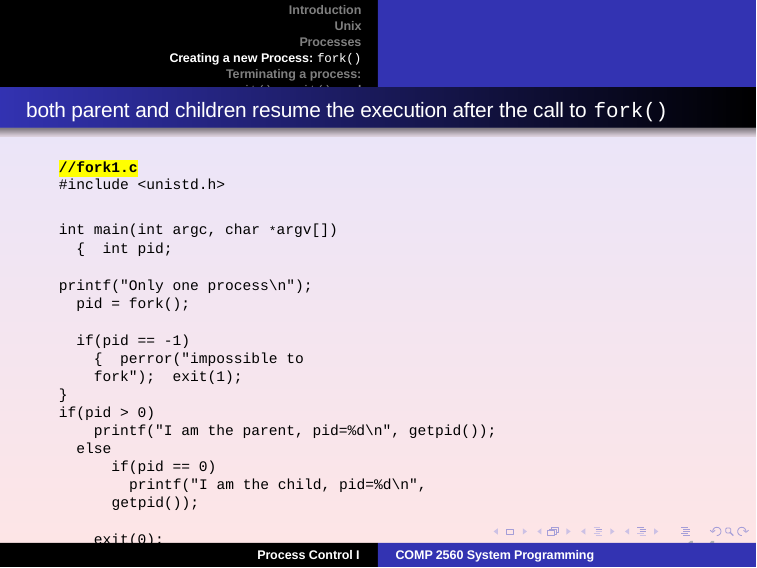

Introduction  Unix Processes
Creating a new Process: fork()  Terminating a process: exit()  wait() and waitpid()

both parent and children resume the execution after the call to fork()

//fork1.c
#include <unistd.h>

int main(int argc, char *argv[]){  int pid;

printf("Only one process\n");  pid = fork();

if(pid == -1){  perror("impossible to fork");  exit(1);
}
if(pid > 0)
printf("I am the parent, pid=%d\n", getpid());  else
if(pid == 0)
printf("I am the child, pid=%d\n", getpid());

exit(0);
}
14

Process Control I
COMP 2560 System Programming